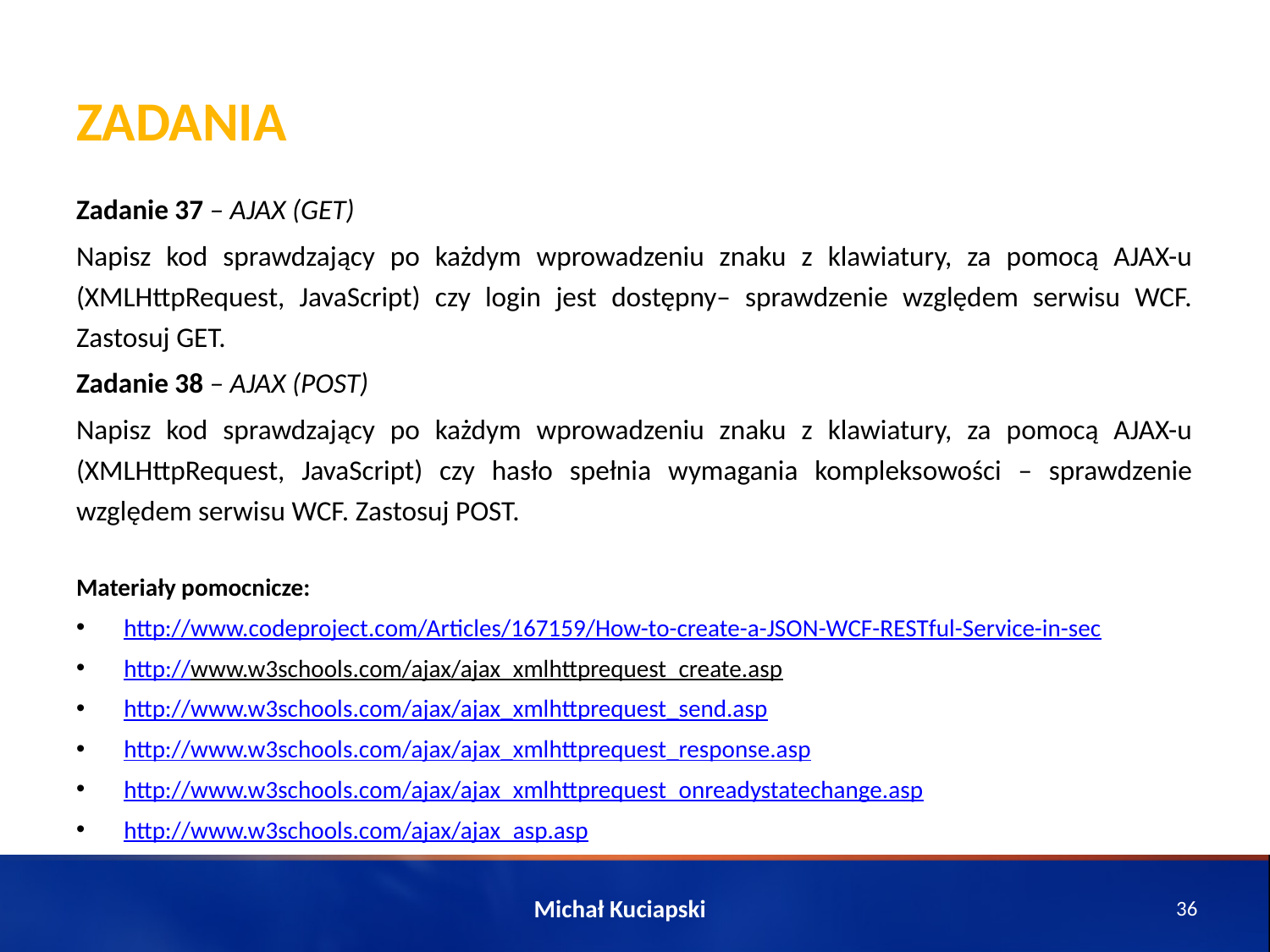

# Zadania
Zadanie 37 – AJAX (GET)
Napisz kod sprawdzający po każdym wprowadzeniu znaku z klawiatury, za pomocą AJAX-u (XMLHttpRequest, JavaScript) czy login jest dostępny– sprawdzenie względem serwisu WCF. Zastosuj GET.
Zadanie 38 – AJAX (POST)
Napisz kod sprawdzający po każdym wprowadzeniu znaku z klawiatury, za pomocą AJAX-u (XMLHttpRequest, JavaScript) czy hasło spełnia wymagania kompleksowości – sprawdzenie względem serwisu WCF. Zastosuj POST.

Materiały pomocnicze:
http://www.codeproject.com/Articles/167159/How-to-create-a-JSON-WCF-RESTful-Service-in-sec
http://www.w3schools.com/ajax/ajax_xmlhttprequest_create.asp
http://www.w3schools.com/ajax/ajax_xmlhttprequest_send.asp
http://www.w3schools.com/ajax/ajax_xmlhttprequest_response.asp
http://www.w3schools.com/ajax/ajax_xmlhttprequest_onreadystatechange.asp
http://www.w3schools.com/ajax/ajax_asp.asp
Michał Kuciapski
36